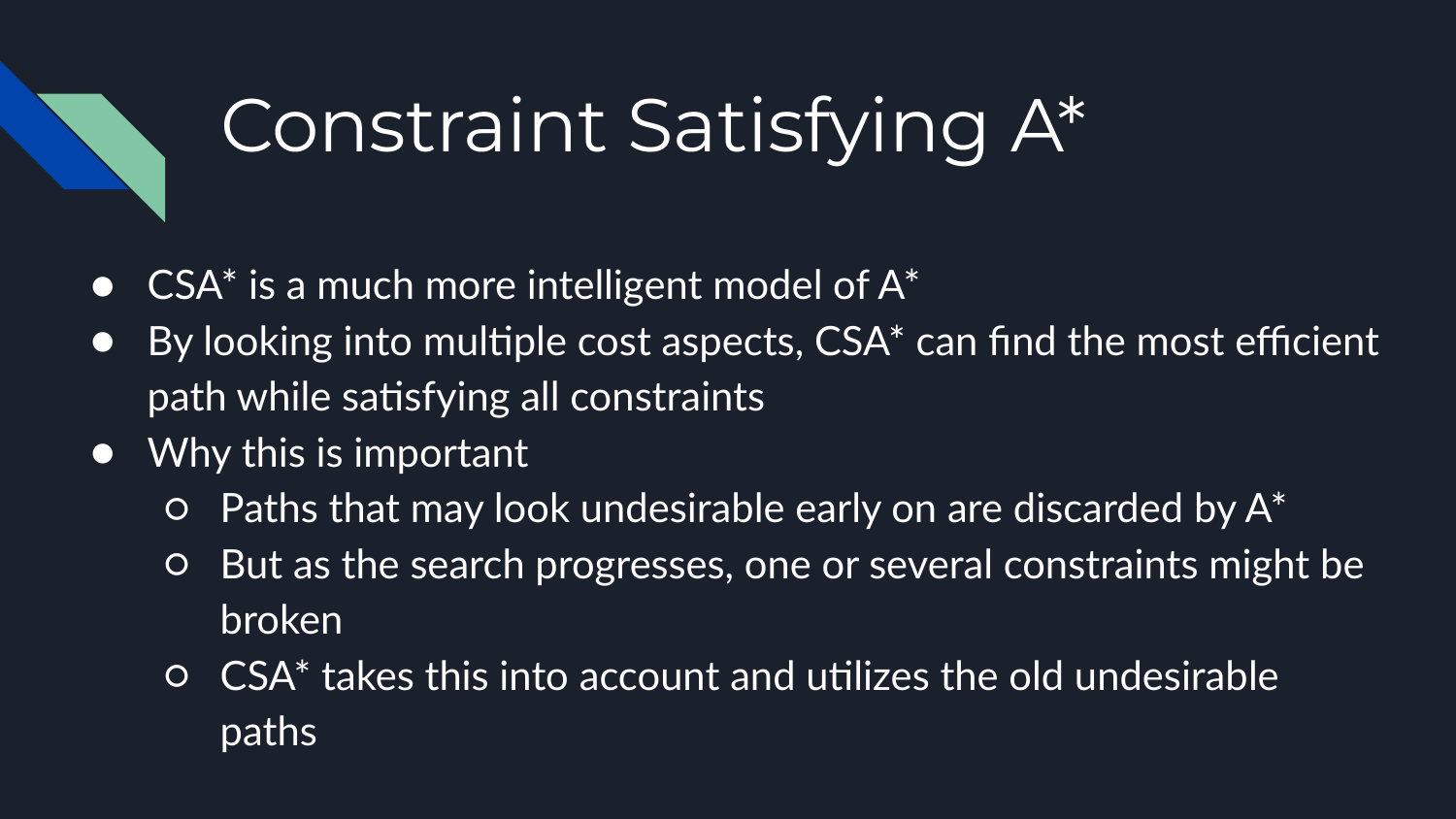

# Constraint Satisfying A*
CSA* is a much more intelligent model of A*
By looking into multiple cost aspects, CSA* can find the most efficient path while satisfying all constraints
Why this is important
Paths that may look undesirable early on are discarded by A*
But as the search progresses, one or several constraints might be broken
CSA* takes this into account and utilizes the old undesirable paths